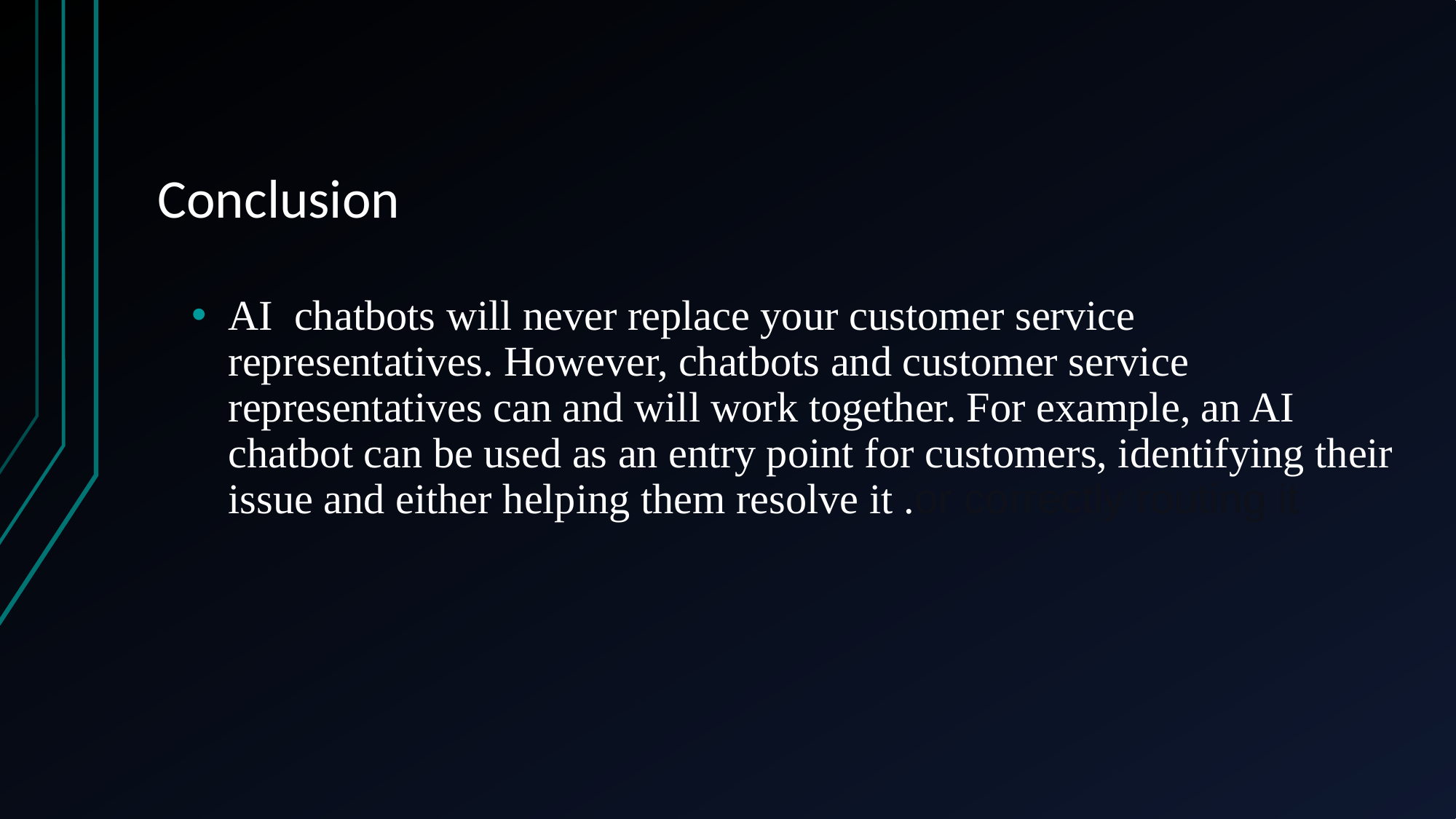

# Conclusion
AI  chatbots will never replace your customer service representatives. However, chatbots and customer service representatives can and will work together. For example, an AI chatbot can be used as an entry point for customers, identifying their issue and either helping them resolve it .or correctly routing it